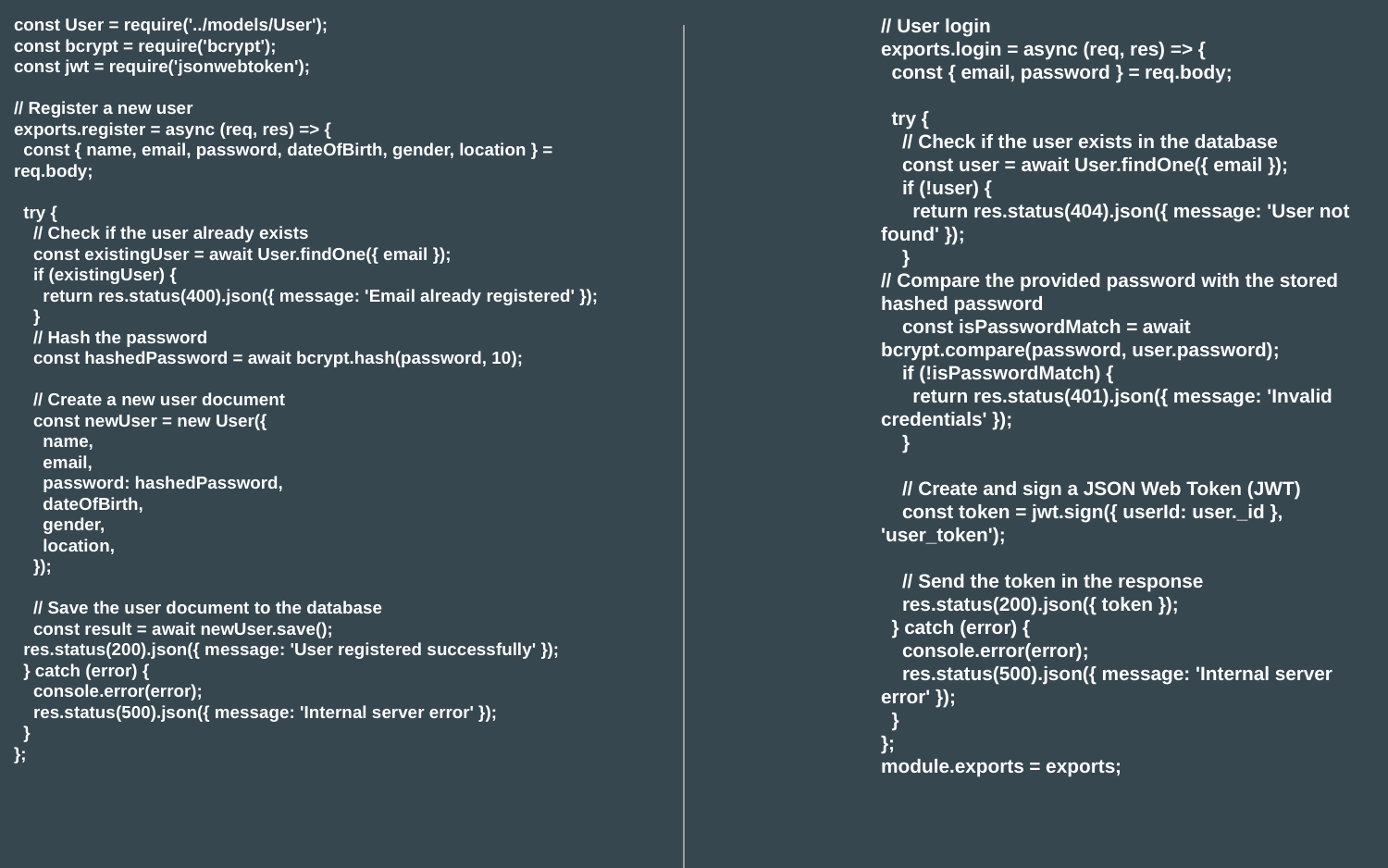

const User = require('../models/User');
const bcrypt = require('bcrypt');
const jwt = require('jsonwebtoken');

// Register a new user
exports.register = async (req, res) => {
  const { name, email, password, dateOfBirth, gender, location } = req.body;

  try {
    // Check if the user already exists
    const existingUser = await User.findOne({ email });
    if (existingUser) {
      return res.status(400).json({ message: 'Email already registered' });
    }
    // Hash the password
    const hashedPassword = await bcrypt.hash(password, 10);

    // Create a new user document
    const newUser = new User({
      name,
      email,
      password: hashedPassword,
      dateOfBirth,
      gender,
      location,
    });

    // Save the user document to the database
    const result = await newUser.save();
  res.status(200).json({ message: 'User registered successfully' });
  } catch (error) {
    console.error(error);
    res.status(500).json({ message: 'Internal server error' });
  }
};

// User login
exports.login = async (req, res) => {
  const { email, password } = req.body;

  try {
    // Check if the user exists in the database
    const user = await User.findOne({ email });
    if (!user) {
      return res.status(404).json({ message: 'User not found' });
    }
// Compare the provided password with the stored hashed password
    const isPasswordMatch = await bcrypt.compare(password, user.password);
    if (!isPasswordMatch) {
      return res.status(401).json({ message: 'Invalid credentials' });
    }

    // Create and sign a JSON Web Token (JWT)
    const token = jwt.sign({ userId: user._id }, 'user_token');

    // Send the token in the response
    res.status(200).json({ token });
  } catch (error) {
    console.error(error);
    res.status(500).json({ message: 'Internal server error' });
  }
};
module.exports = exports;